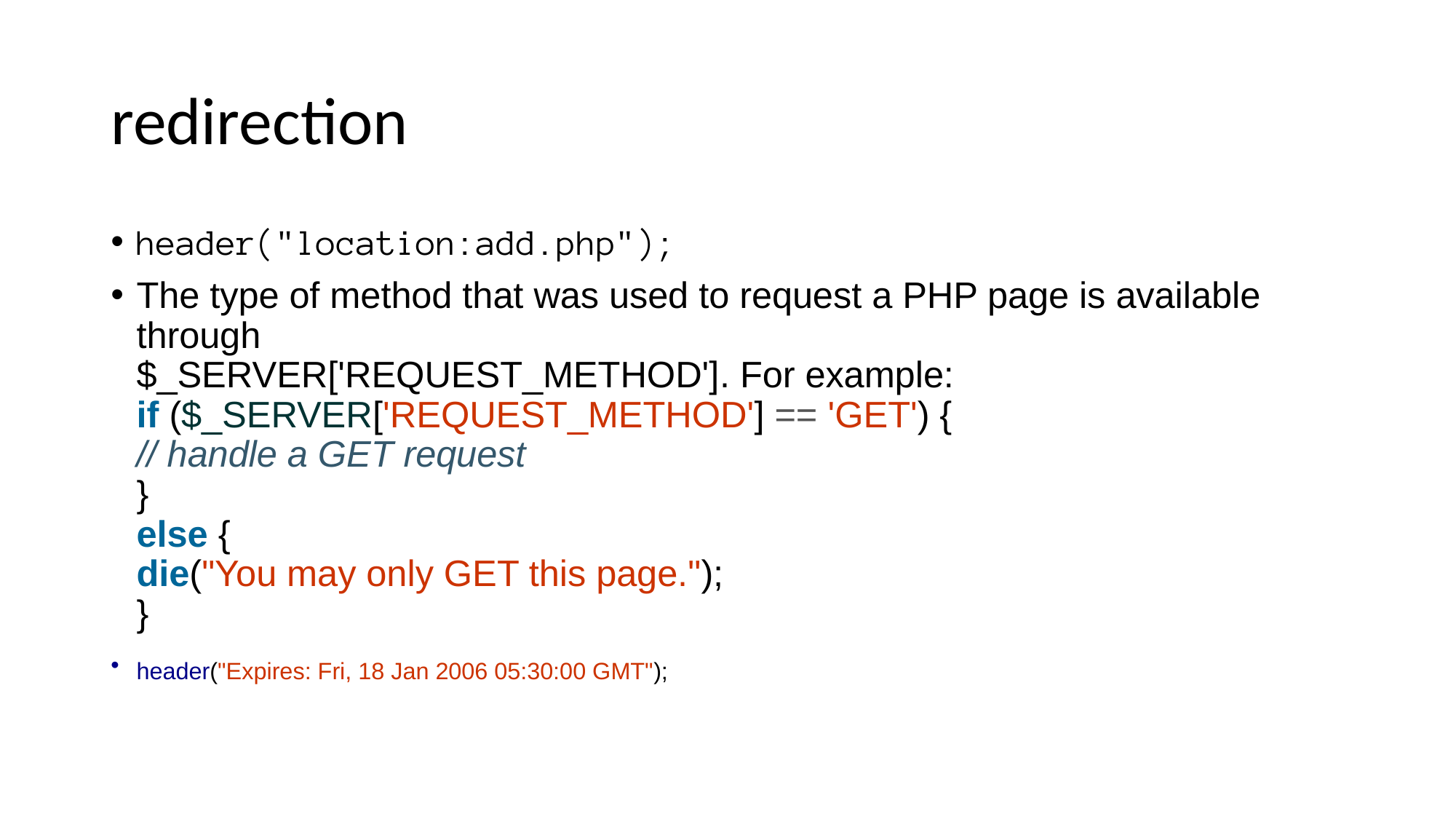

# redirection
header("location:add.php");
The type of method that was used to request a PHP page is available through
$_SERVER['REQUEST_METHOD']. For example:
if ($_SERVER['REQUEST_METHOD'] == 'GET') {
// handle a GET request
}
else {
die("You may only GET this page.");
}
header("Expires: Fri, 18 Jan 2006 05:30:00 GMT");